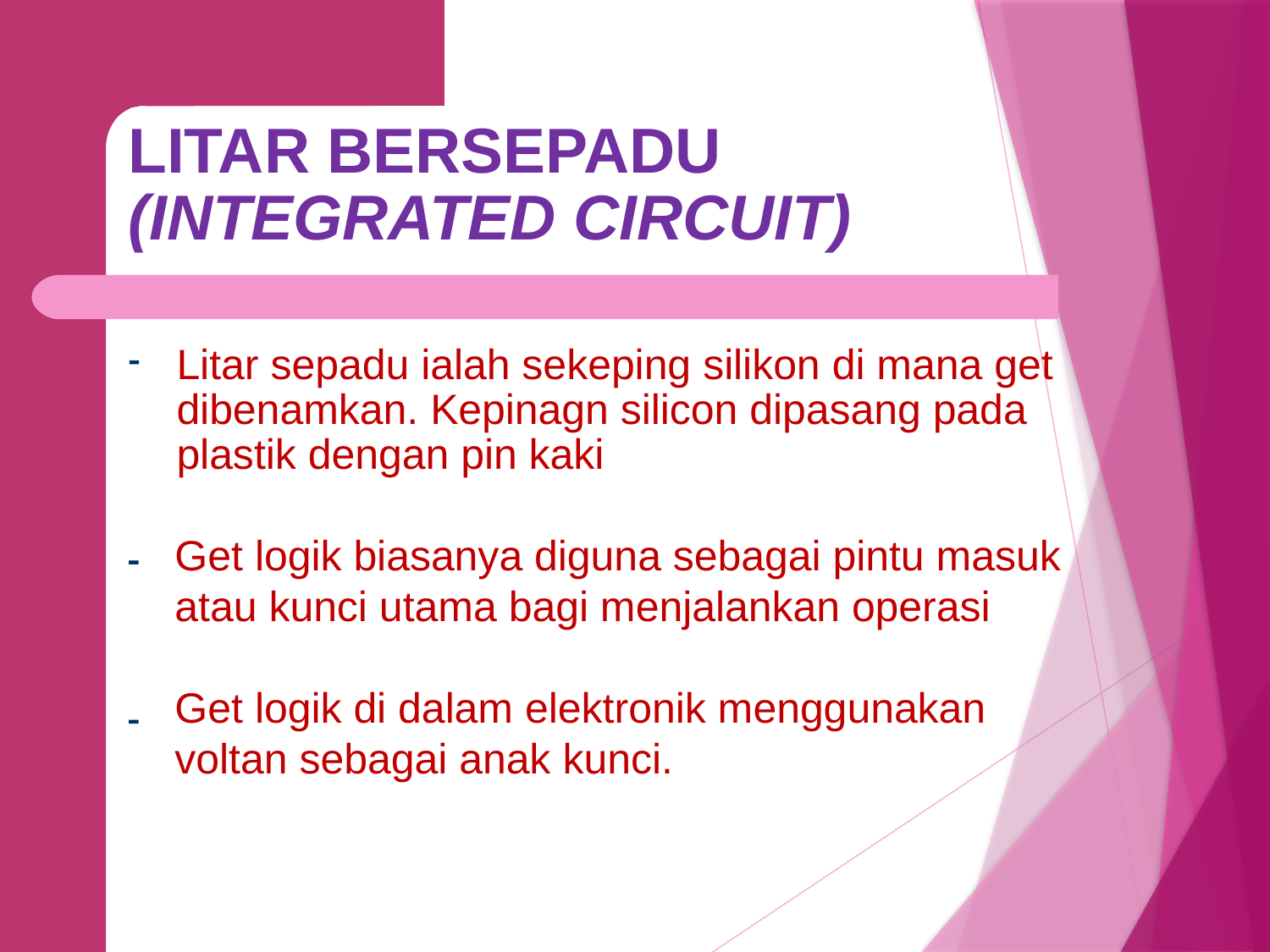

LITAR BERSEPADU
(INTEGRATED CIRCUIT)

Litar sepadu ialah sekeping silikon di mana get dibenamkan. Kepinagn silicon dipasang pada plastik dengan pin kaki

Get logik biasanya diguna sebagai pintu masuk
atau kunci utama bagi menjalankan operasi

Get logik di dalam elektronik menggunakan
voltan sebagai anak kunci.
−
−
−